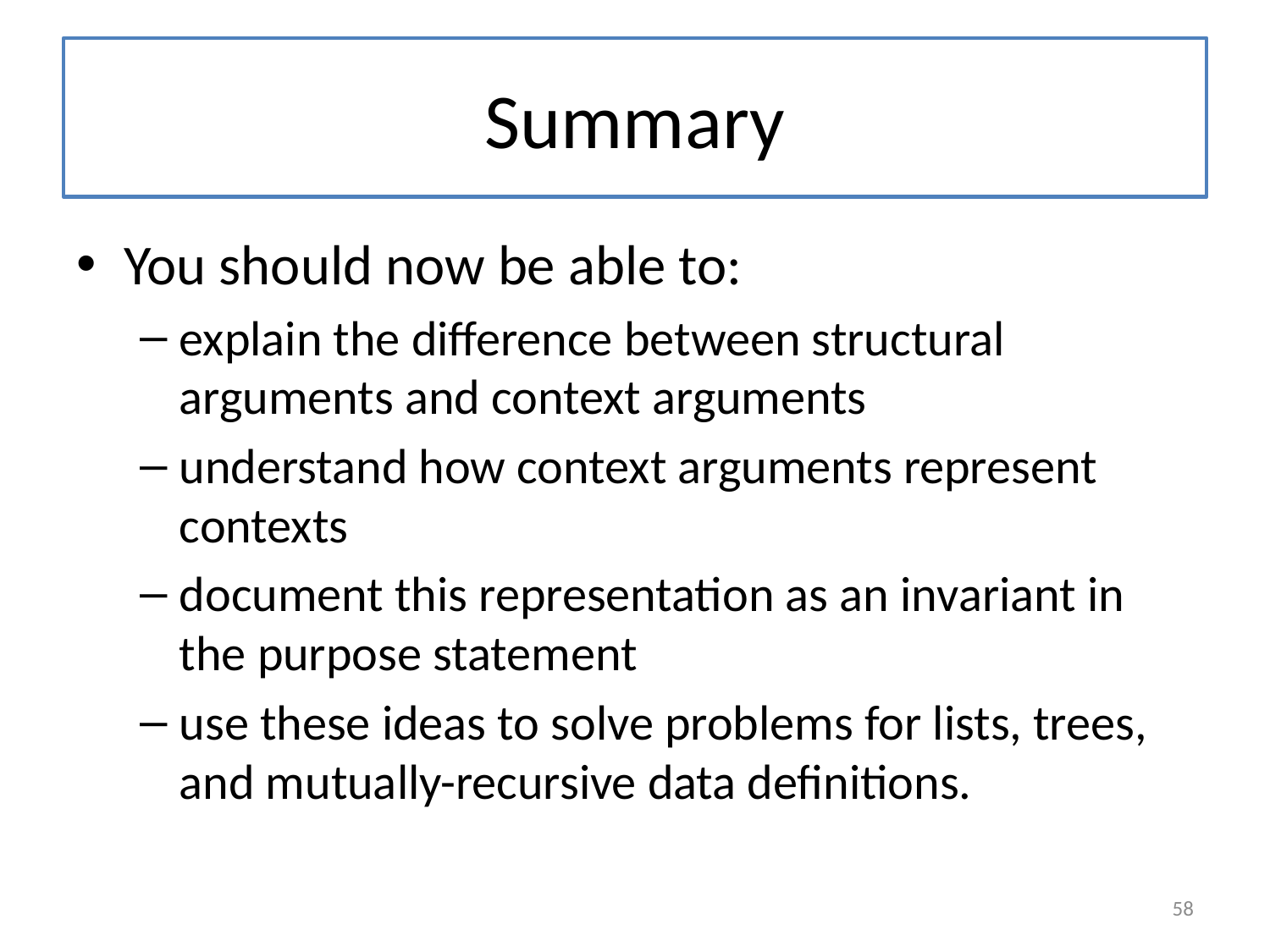

# Summary
You should now be able to:
explain the difference between structural arguments and context arguments
understand how context arguments represent contexts
document this representation as an invariant in the purpose statement
use these ideas to solve problems for lists, trees, and mutually-recursive data definitions.

58